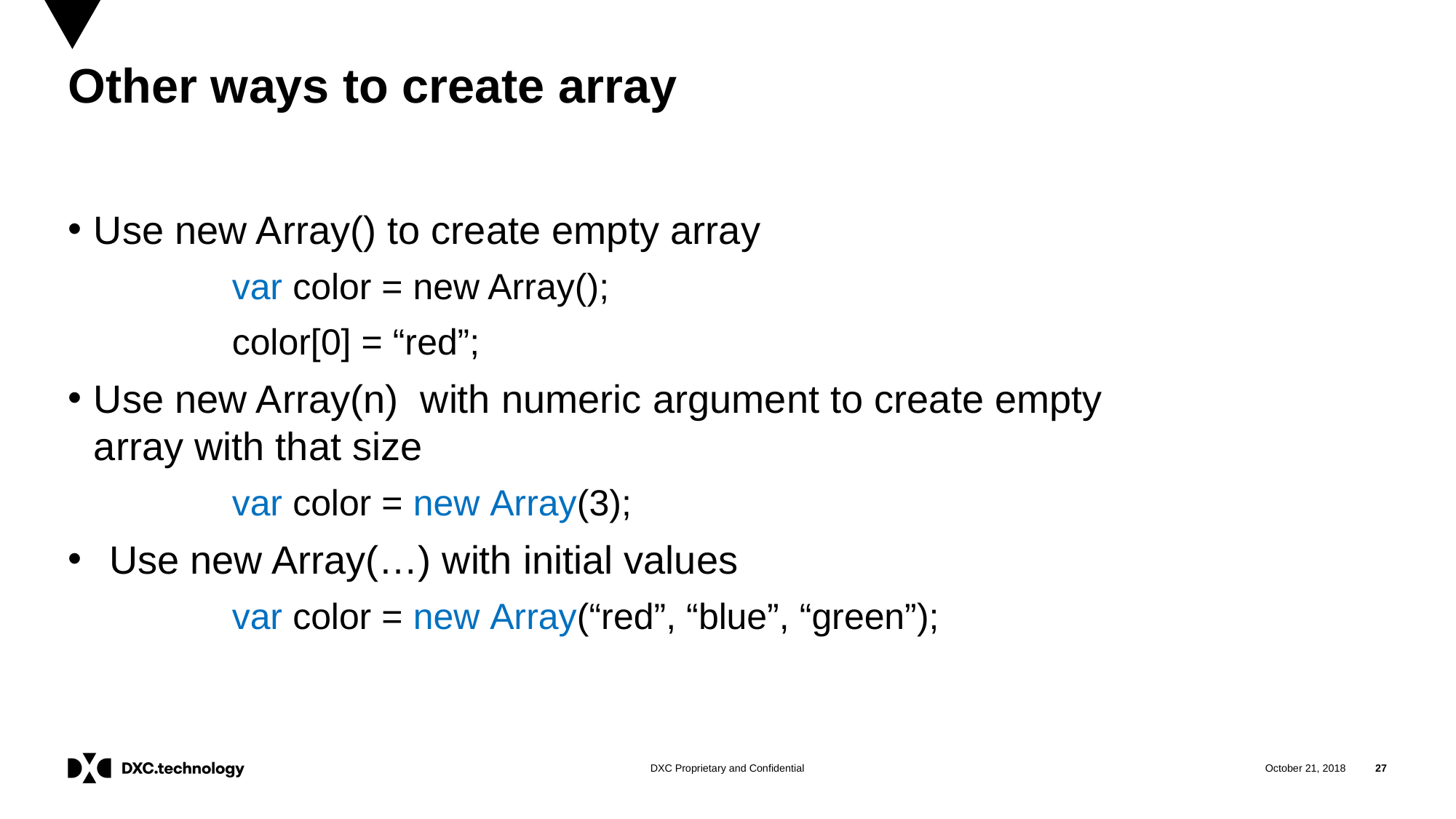

# Other ways to create array

Use new Array() to create empty array
	var color = new Array();
	color[0] = “red”;
Use new Array(n)  with numeric argument to create empty array with that size
	var color = new Array(3);
Use new Array(…) with initial values
	var color = new Array(“red”, “blue”, “green”);